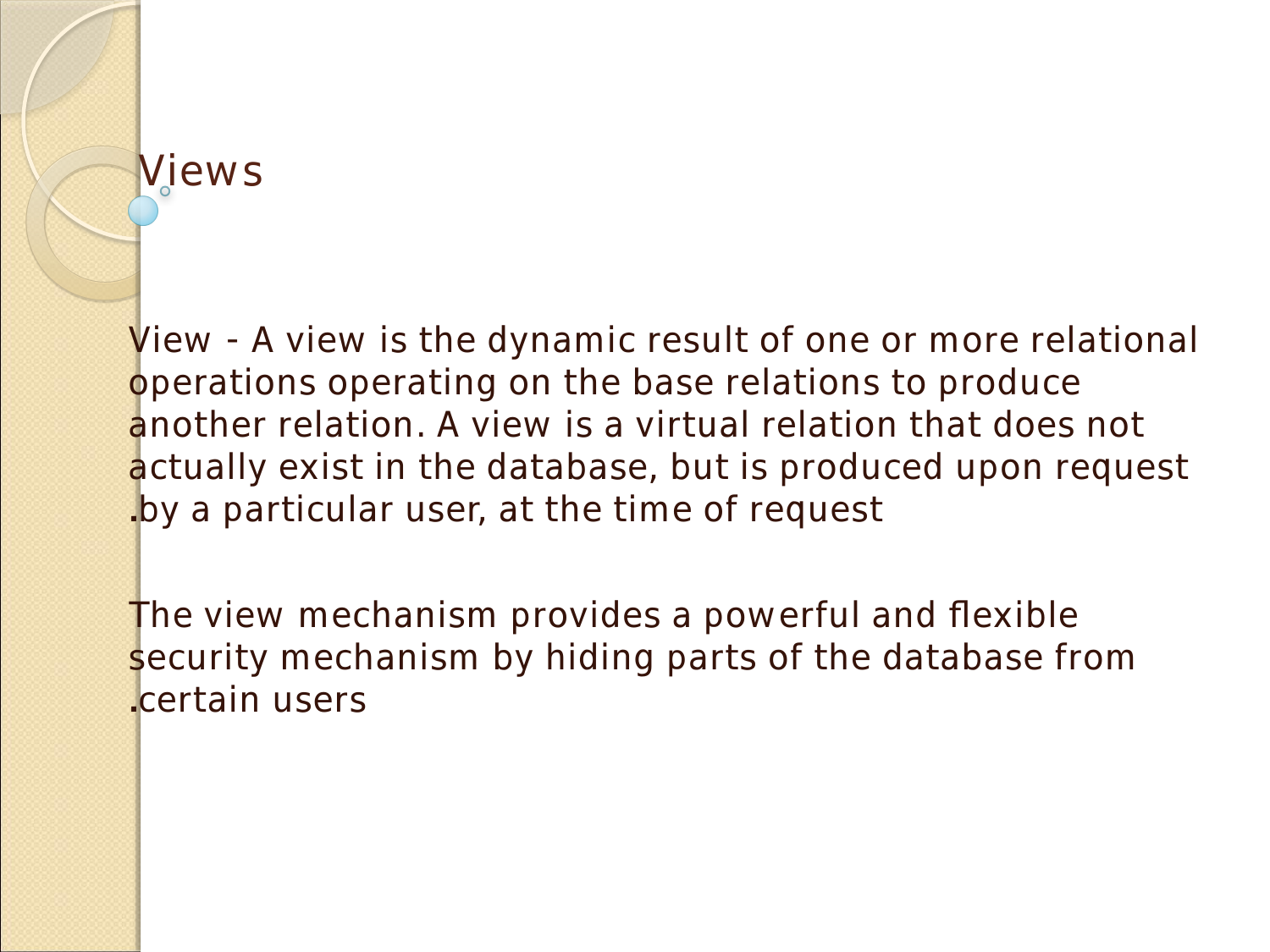

# Views
View - A view is the dynamic result of one or more relational operations operating on the base relations to produce another relation. A view is a virtual relation that does not actually exist in the database, but is produced upon request by a particular user, at the time of request.

The view mechanism provides a powerful and flexible security mechanism by hiding parts of the database from certain users.